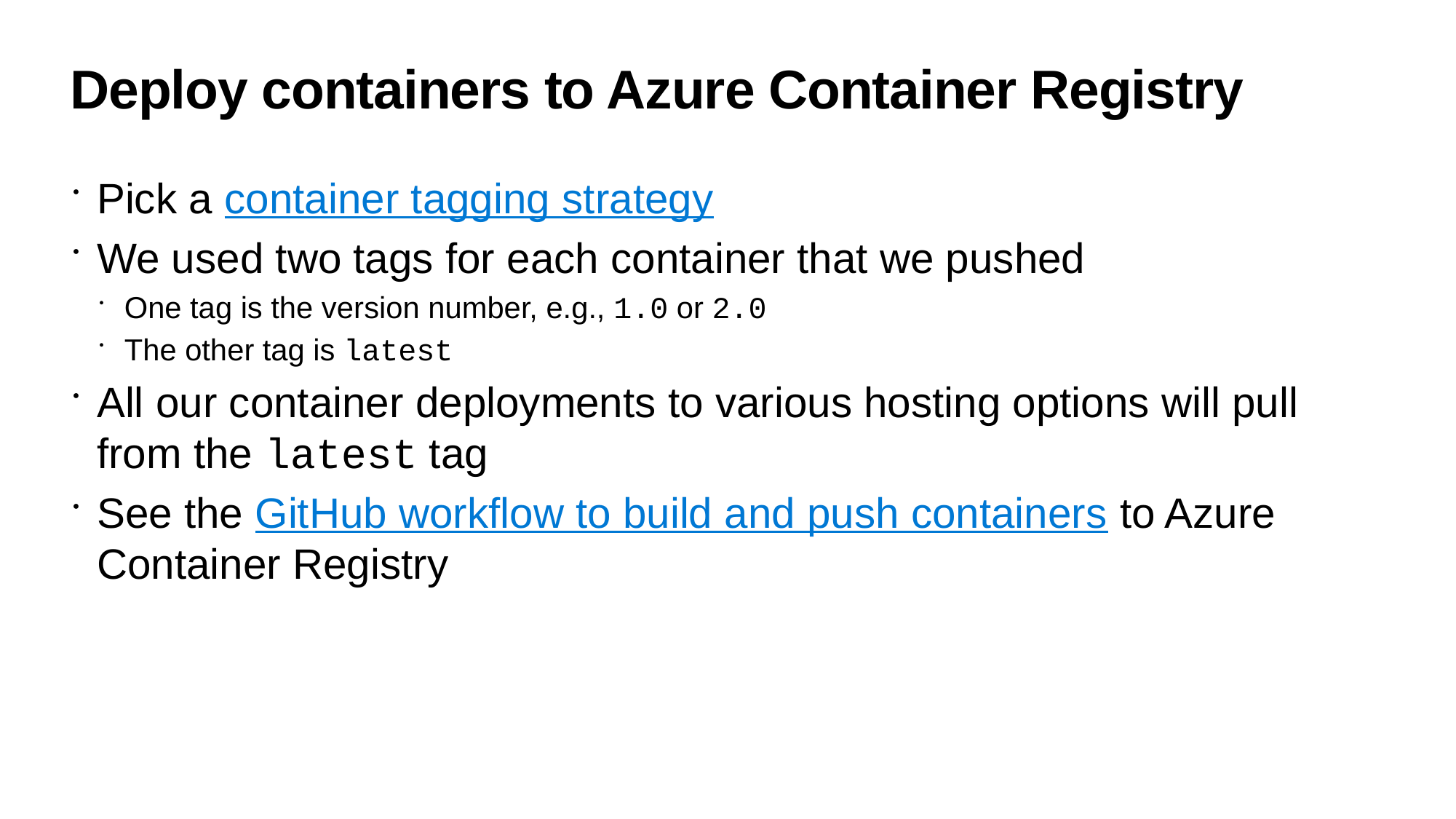

# Deploy containers to Azure Container Registry
Pick a container tagging strategy
We used two tags for each container that we pushed
One tag is the version number, e.g., 1.0 or 2.0
The other tag is latest
All our container deployments to various hosting options will pull from the latest tag
See the GitHub workflow to build and push containers to Azure Container Registry